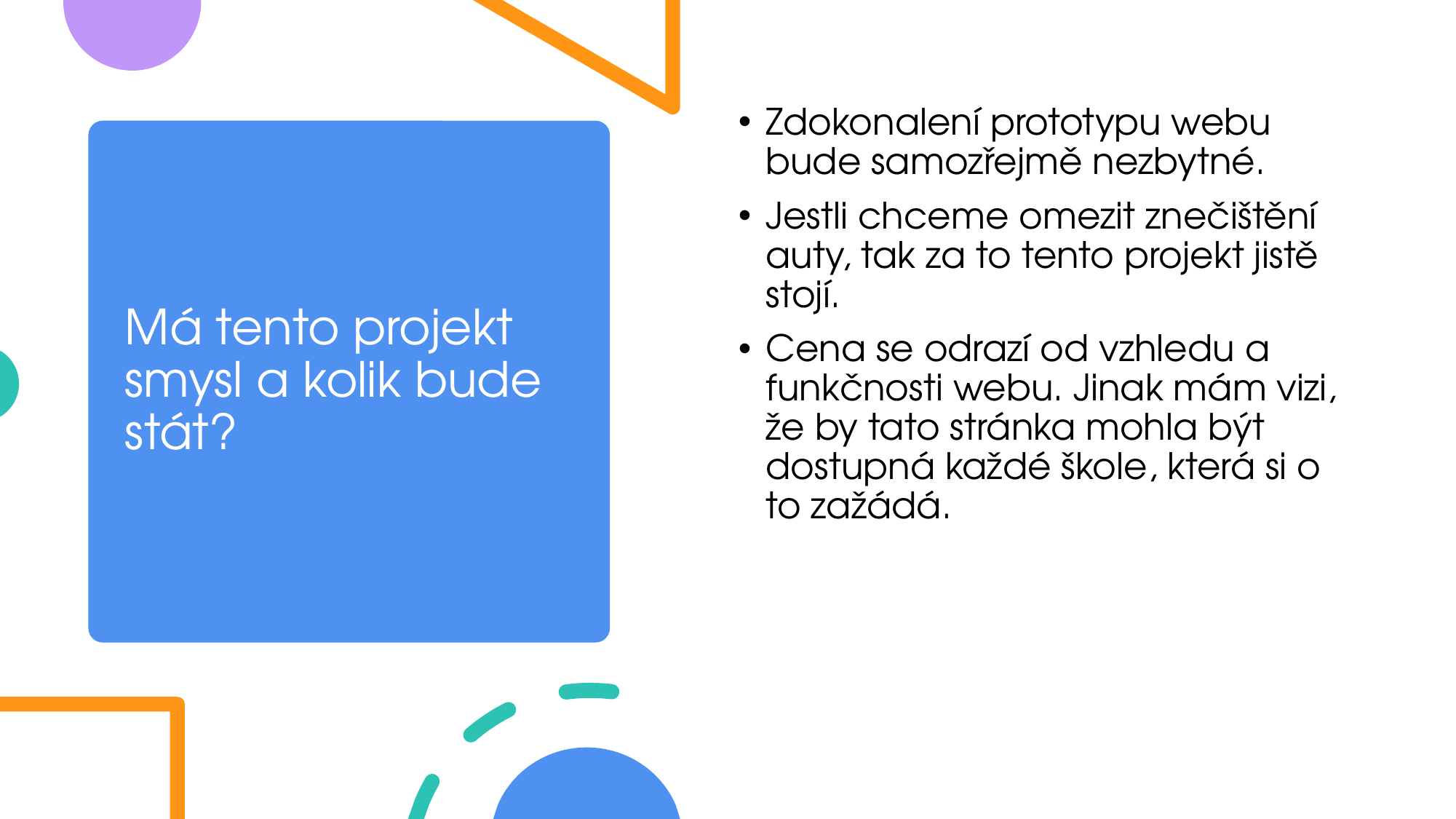

Zdokonalení prototypu webu bude samozřejmě nezbytné.
Jestli chceme omezit znečištění auty, tak za to tento projekt jistě stojí.
Cena se odrazí od vzhledu a funkčnosti webu. Jinak mám vizi, že by tato stránka mohla být dostupná každé škole, která si o to zažádá.

# Má tento projekt smysl a kolik bude stát?